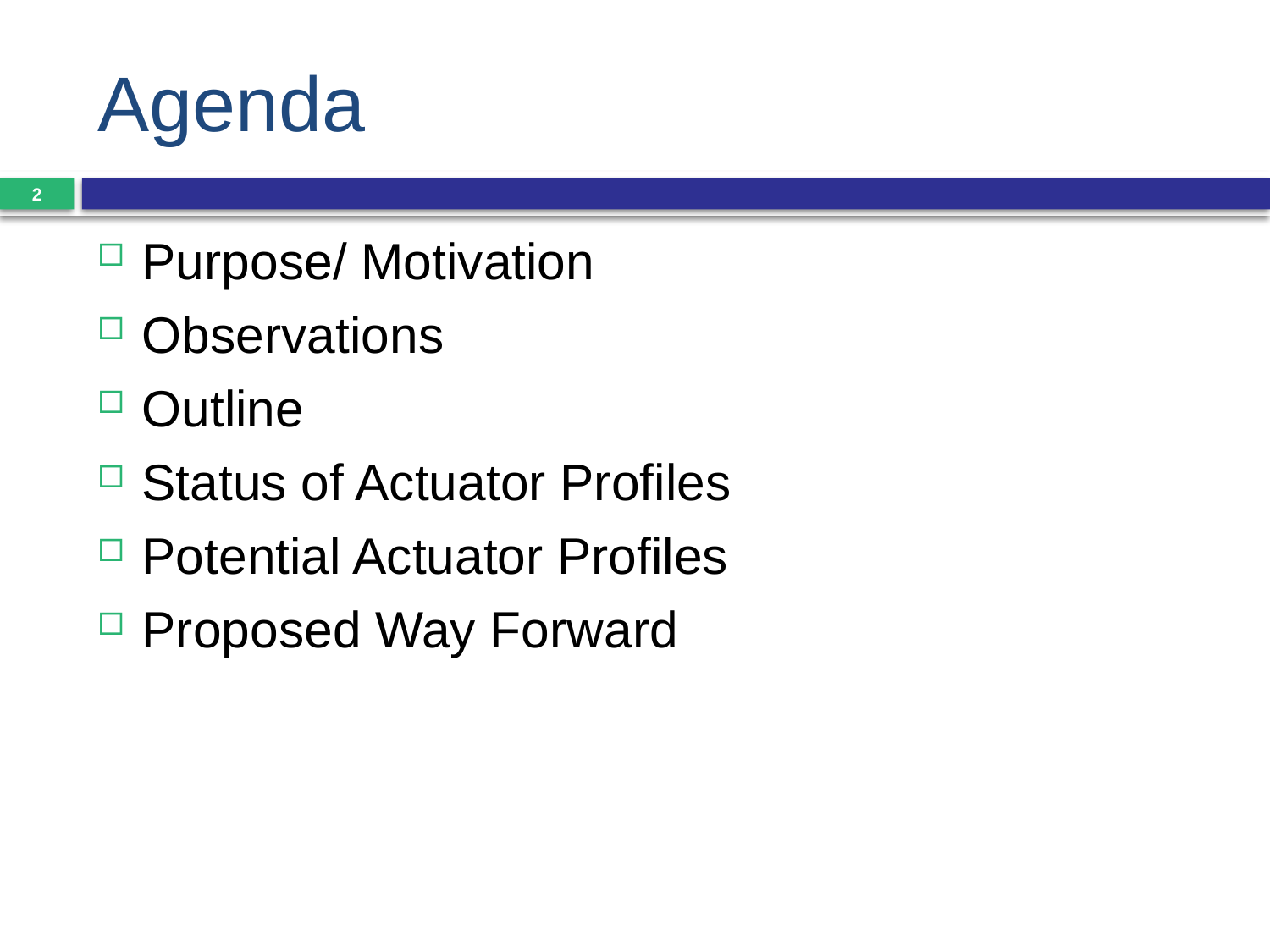

# Agenda
2
Purpose/ Motivation
Observations
Outline
Status of Actuator Profiles
Potential Actuator Profiles
Proposed Way Forward